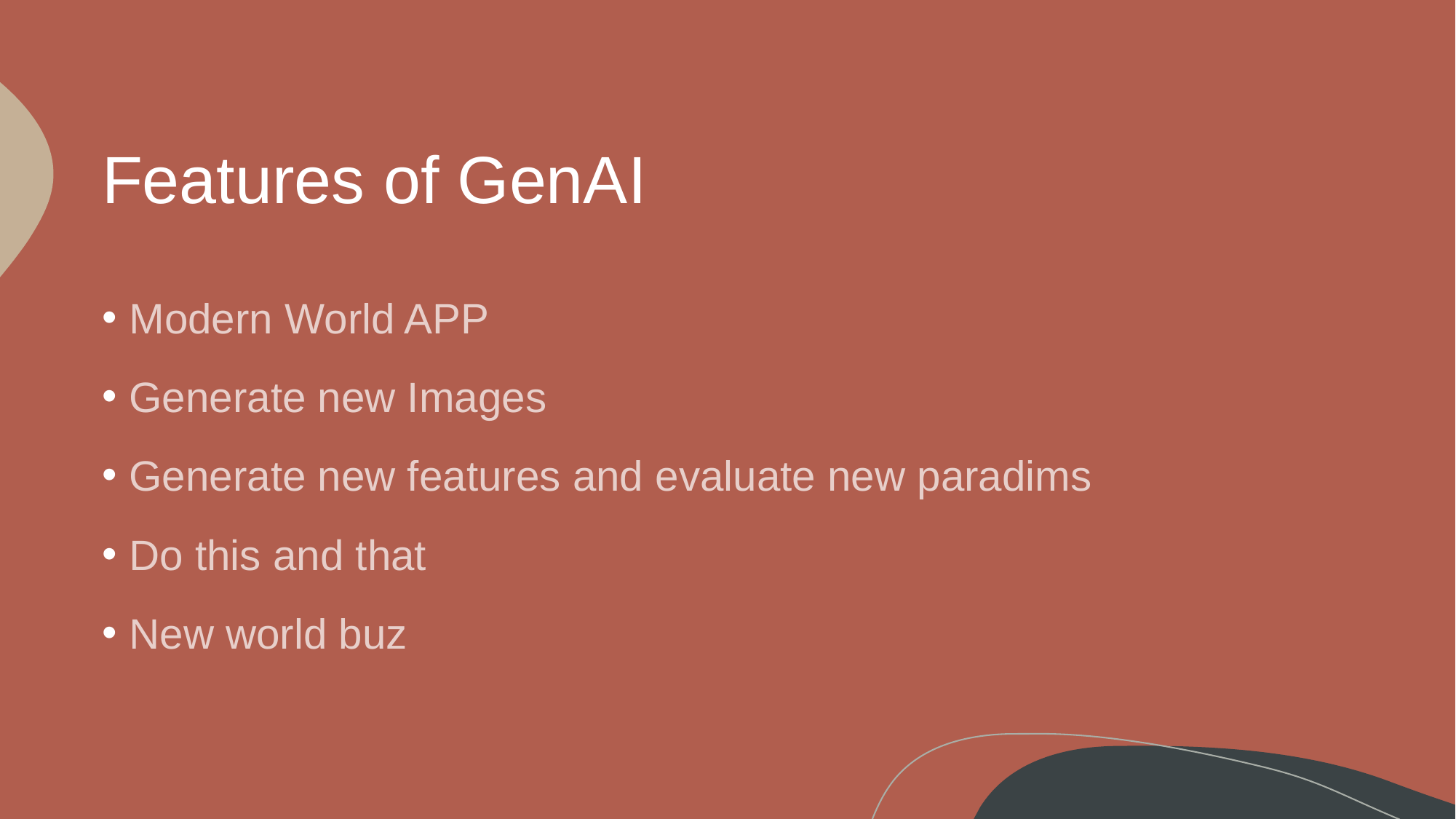

# Features of GenAI
Modern World APP
Generate new Images
Generate new features and evaluate new paradims
Do this and that
New world buz